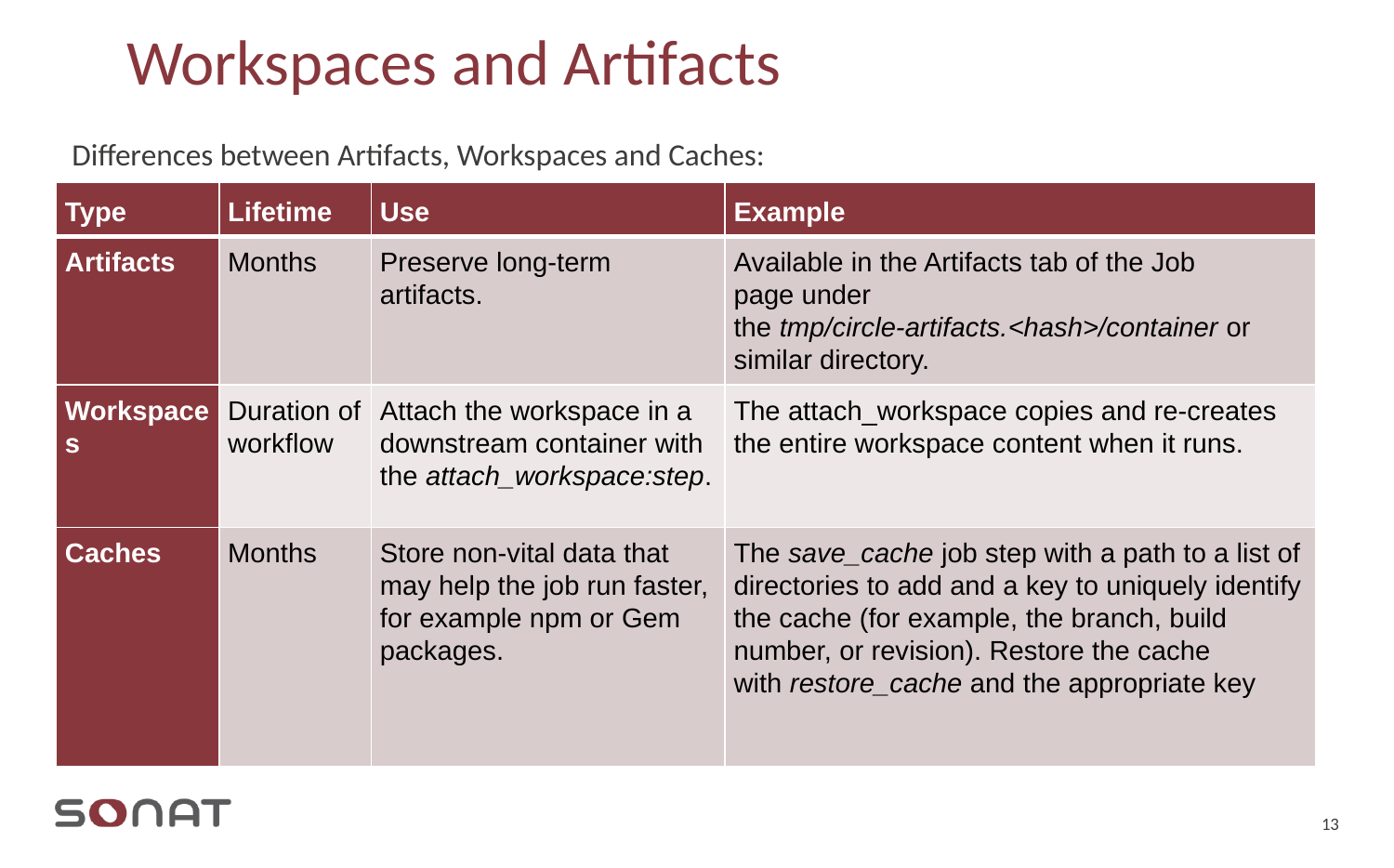

# Workspaces and Artifacts
Differences between Artifacts, Workspaces and Caches:

| Type | Lifetime | Use | Example |
| --- | --- | --- | --- |
| Artifacts | Months | Preserve long-term artifacts. | Available in the Artifacts tab of the Job page under the tmp/circle-artifacts.<hash>/container or similar directory. |
| Workspaces | Duration of workflow | Attach the workspace in a downstream container with the attach\_workspace:step. | The attach\_workspace copies and re-creates the entire workspace content when it runs. |
| Caches | Months | Store non-vital data that may help the job run faster, for example npm or Gem packages. | The save\_cache job step with a path to a list of directories to add and a key to uniquely identify the cache (for example, the branch, build number, or revision). Restore the cache with restore\_cache and the appropriate key |
13